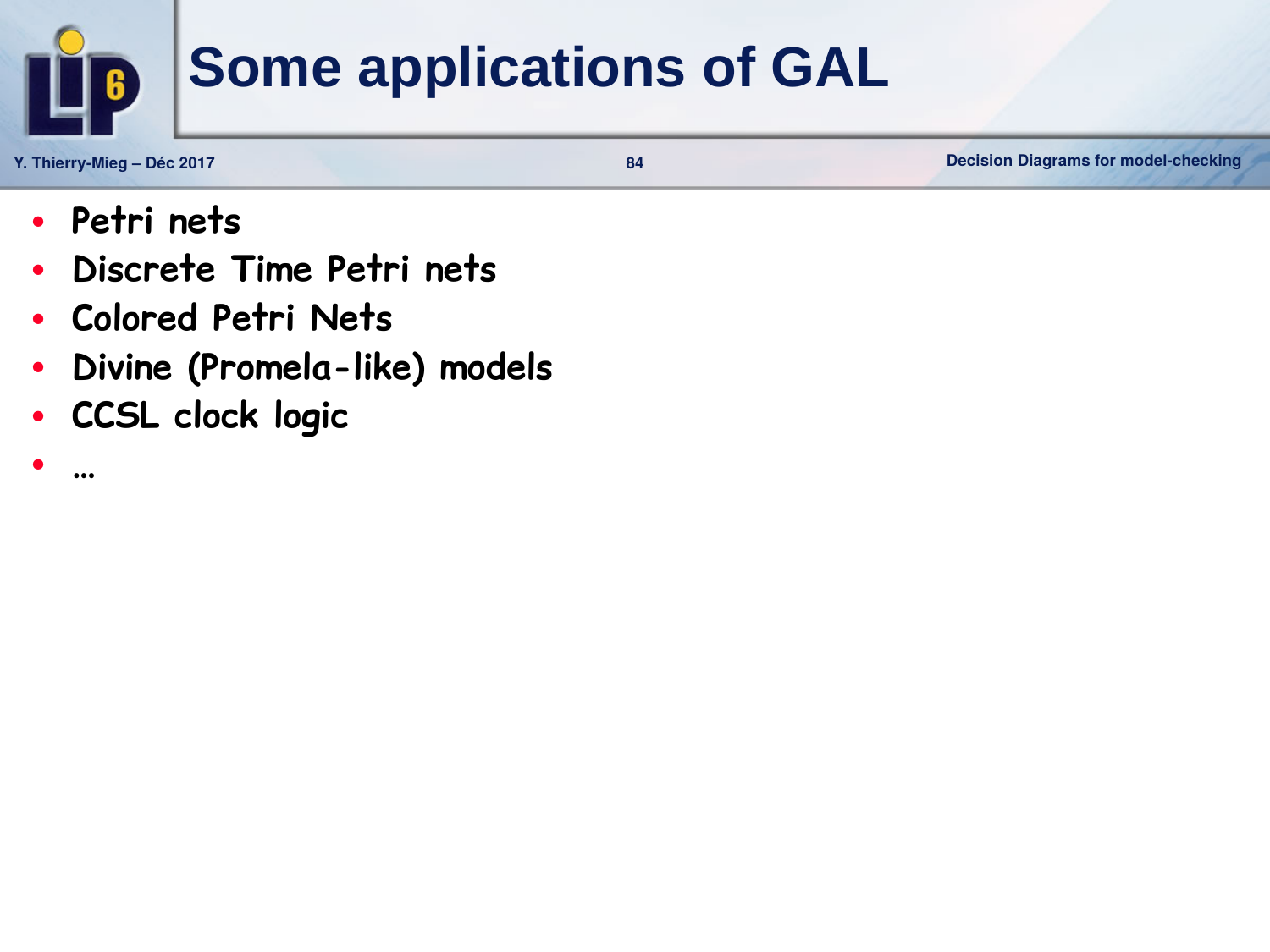

# Some applications of GAL
Petri nets
Discrete Time Petri nets
Colored Petri Nets
Divine (Promela-like) models
CCSL clock logic
…